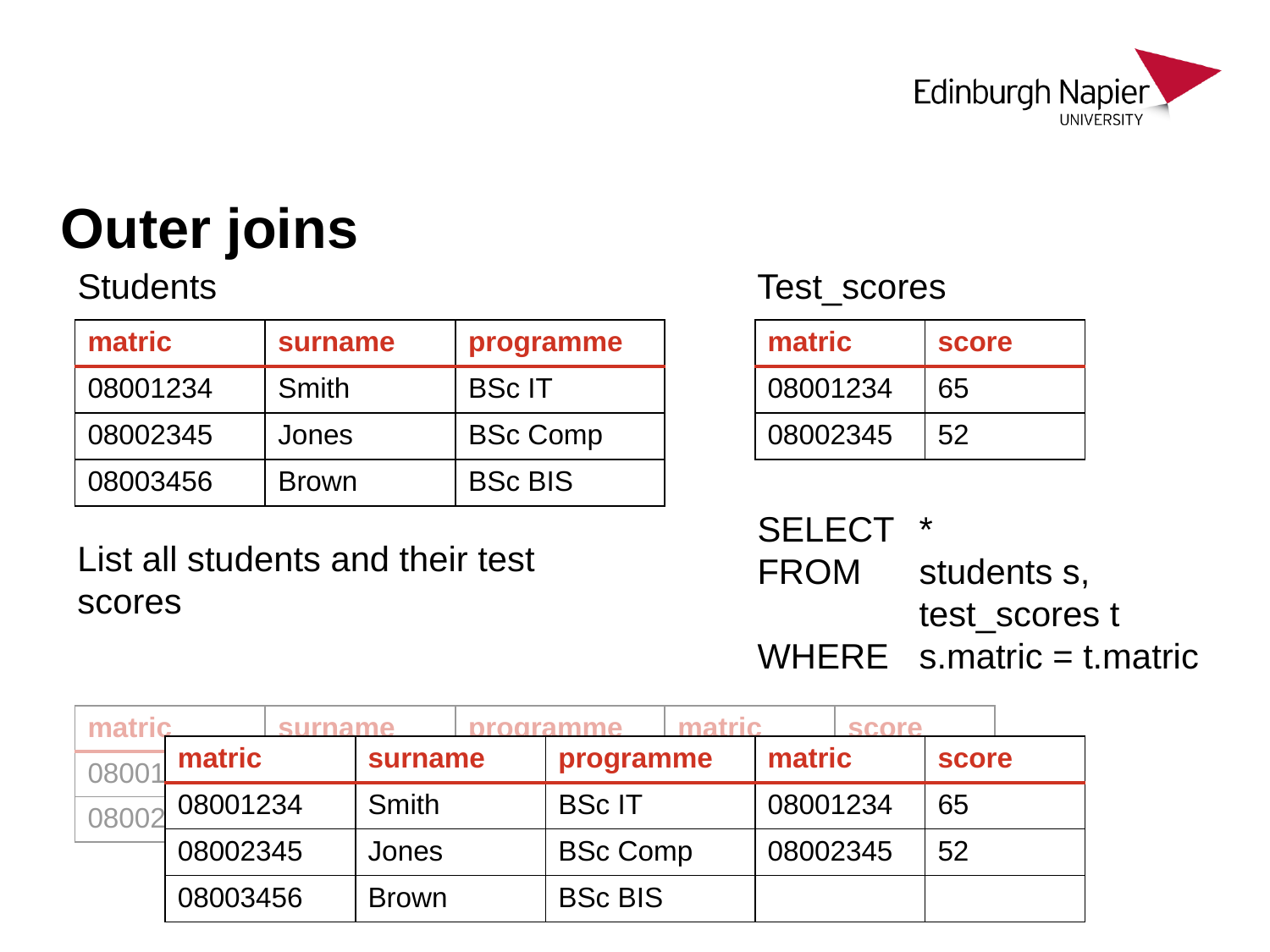

# Outer joins
Students
Test_scores
| matric | surname | programme |
| --- | --- | --- |
| 08001234 | Smith | BSc IT |
| 08002345 | Jones | BSc Comp |
| 08003456 | Brown | BSc BIS |
| matric | score |
| --- | --- |
| 08001234 | 65 |
| 08002345 | 52 |
SELECT 	*
FROM	students s,
	test_scores t
WHERE	s.matric = t.matric
List all students and their test scores

| matric | surname | programme | matric | score |
| --- | --- | --- | --- | --- |
| 08001234 | Smith | BSc IT | 08001234 | 65 |
| 08002345 | Jones | BSc Comp | 08002345 | 52 |
| matric | surname | programme | matric | score |
| --- | --- | --- | --- | --- |
| 08001234 | Smith | BSc IT | 08001234 | 65 |
| 08002345 | Jones | BSc Comp | 08002345 | 52 |
| 08003456 | Brown | BSc BIS |  |  |